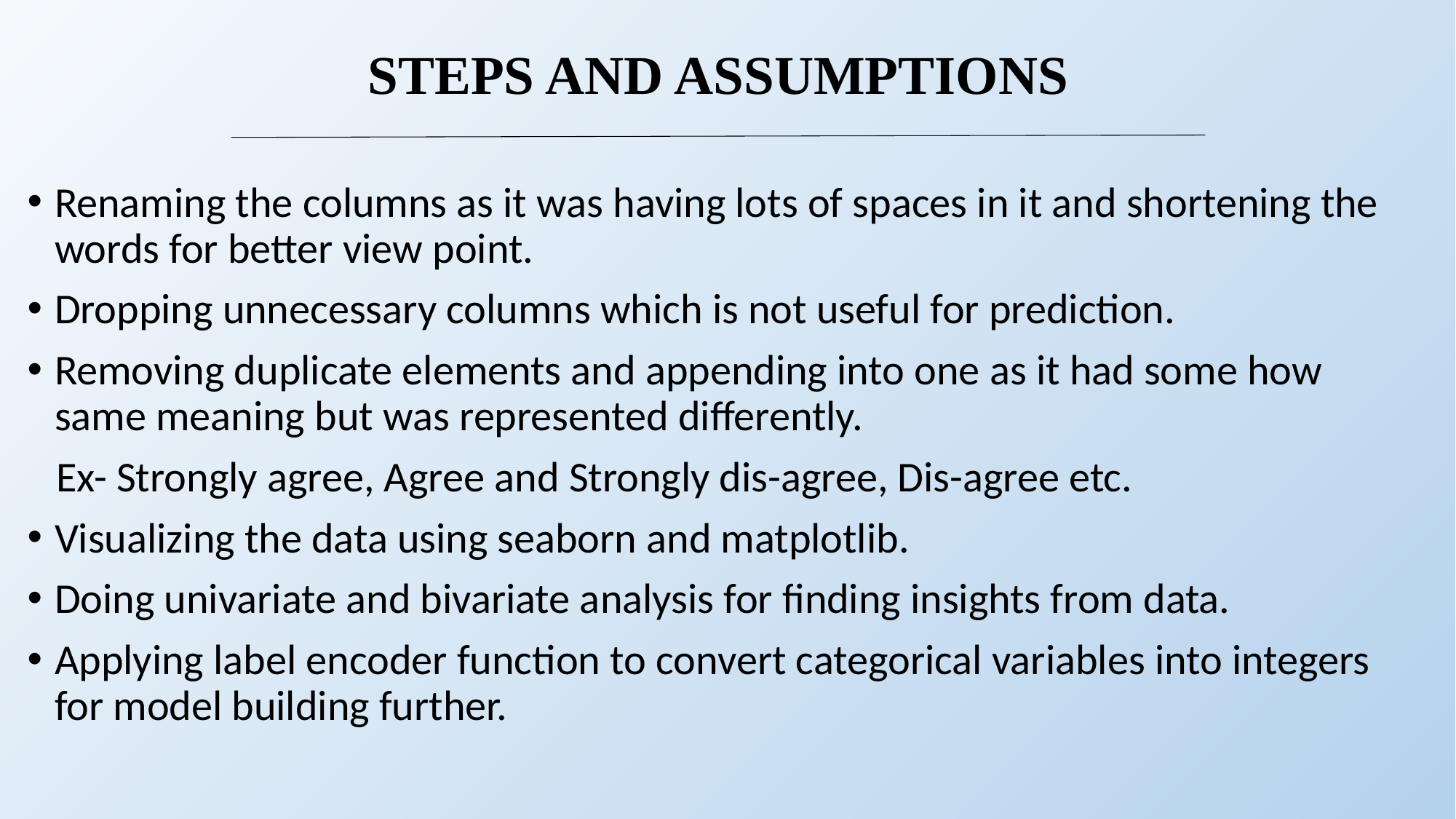

# STEPS AND ASSUMPTIONS
Renaming the columns as it was having lots of spaces in it and shortening the words for better view point.
Dropping unnecessary columns which is not useful for prediction.
Removing duplicate elements and appending into one as it had some how same meaning but was represented differently.
   Ex- Strongly agree, Agree and Strongly dis-agree, Dis-agree etc.
Visualizing the data using seaborn and matplotlib.
Doing univariate and bivariate analysis for finding insights from data.
Applying label encoder function to convert categorical variables into integers for model building further.